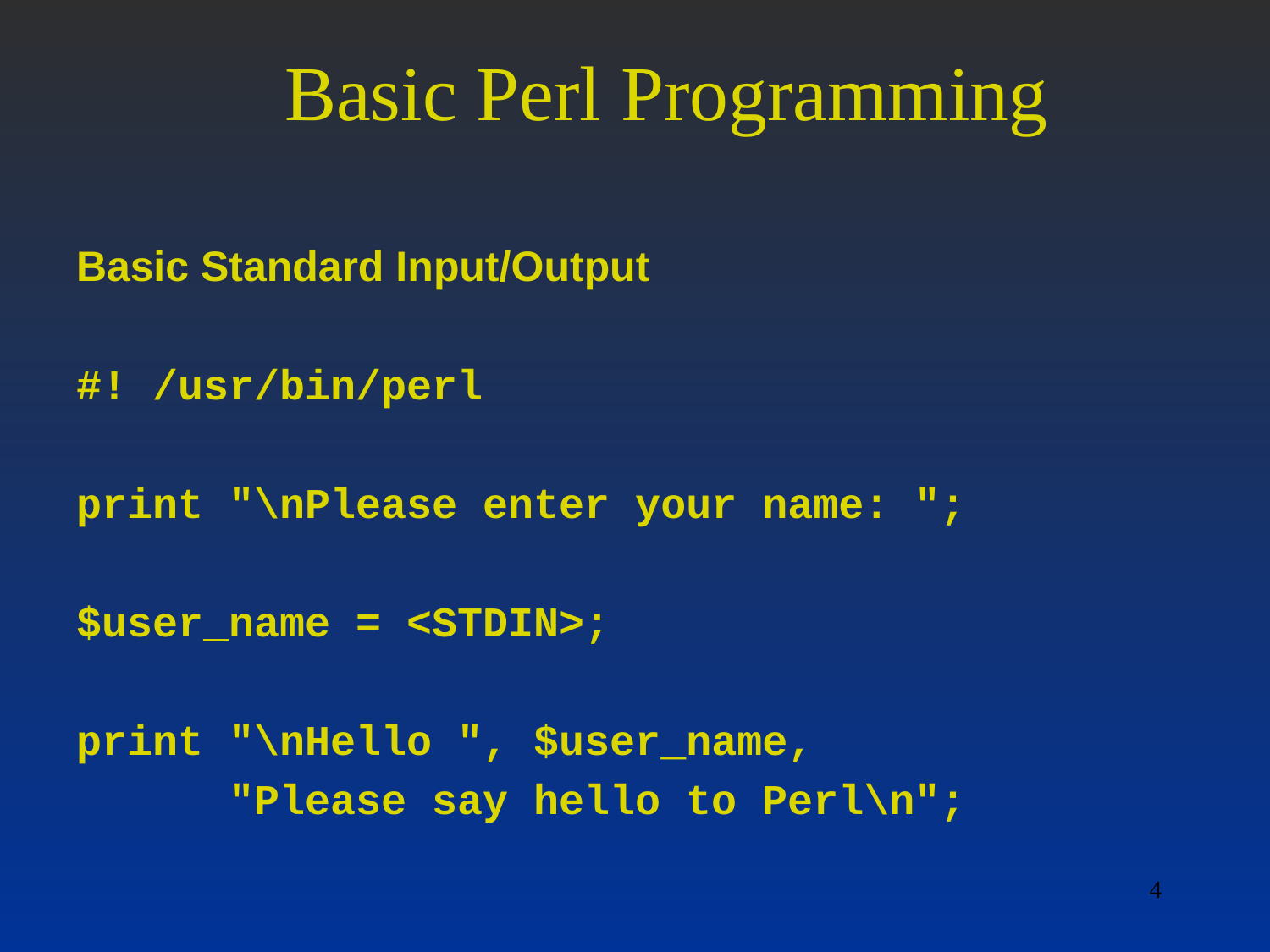

# Basic Perl Programming
Basic Standard Input/Output

#! /usr/bin/perl

print "\nPlease enter your name: ";

$user_name = <STDIN>;

print "\nHello ", $user_name,
      "Please say hello to Perl\n";
4